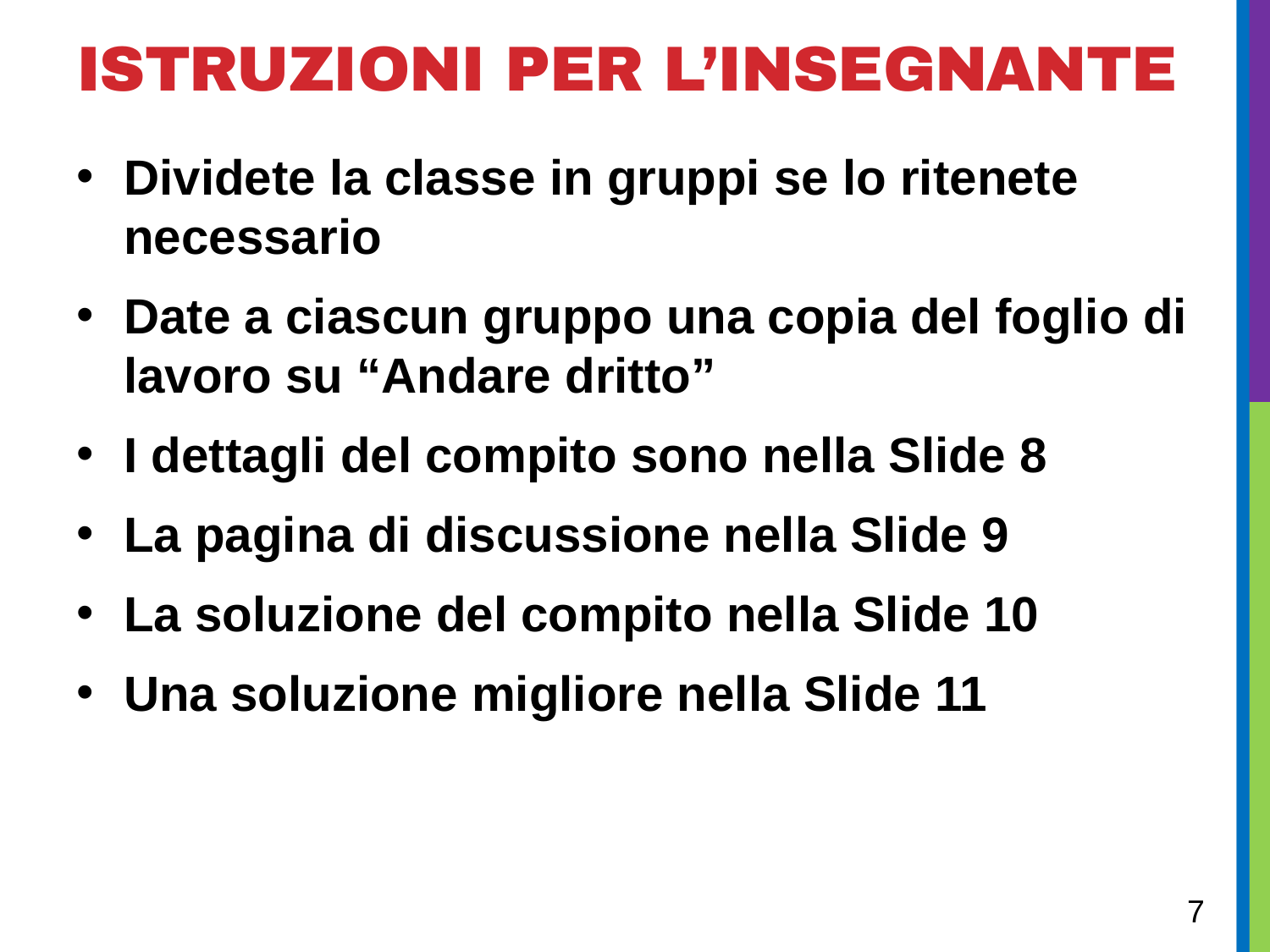

# ISTRUZIONI PER L’INSEGNANTE
Dividete la classe in gruppi se lo ritenete necessario
Date a ciascun gruppo una copia del foglio di lavoro su “Andare dritto”
I dettagli del compito sono nella Slide 8
La pagina di discussione nella Slide 9
La soluzione del compito nella Slide 10
Una soluzione migliore nella Slide 11

7